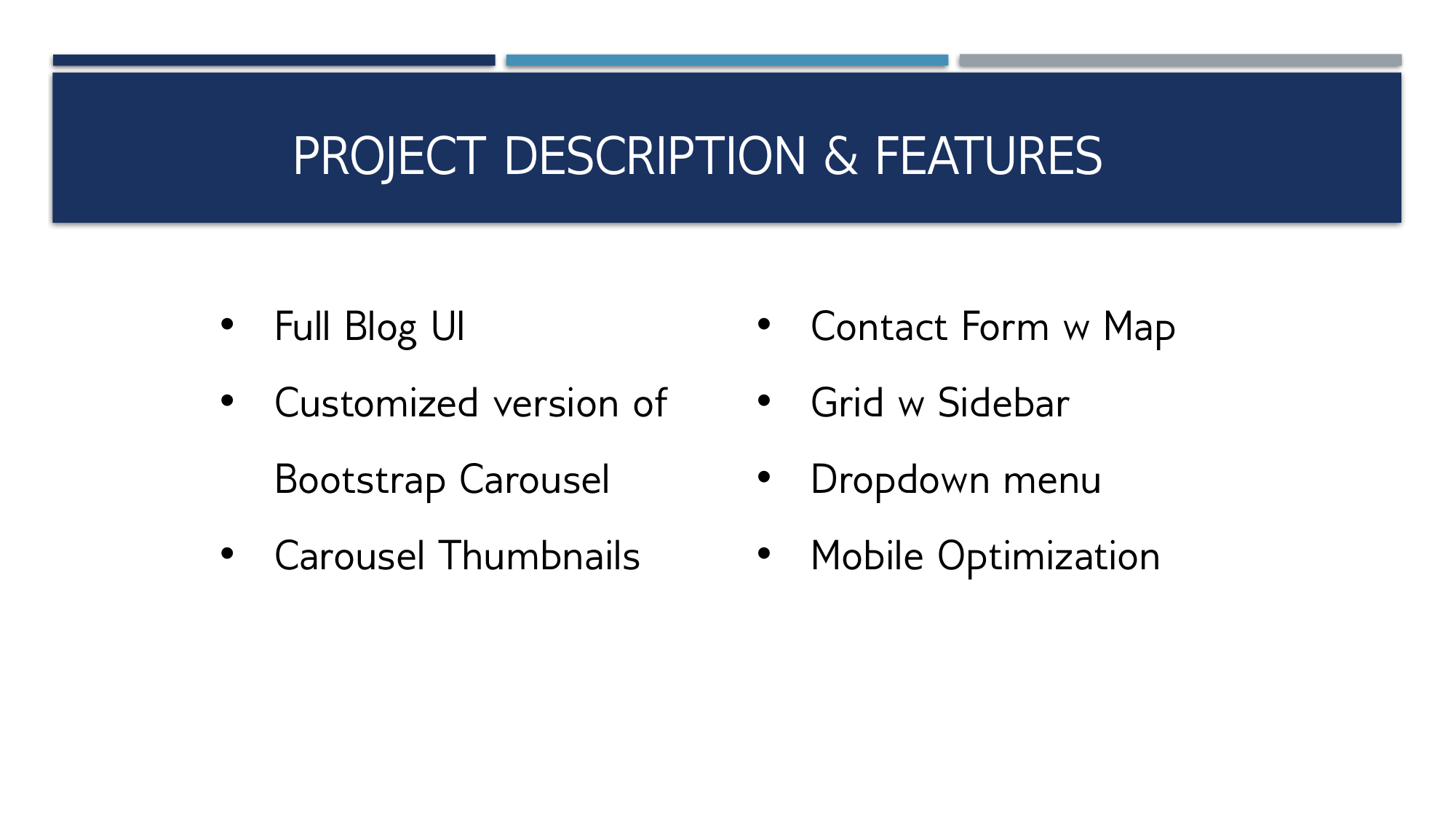

# Project Description & Features
Full Blog UI
Customized version of Bootstrap Carousel
Carousel Thumbnails

Contact Form w Map
Grid w Sidebar
Dropdown menu
Mobile Optimization